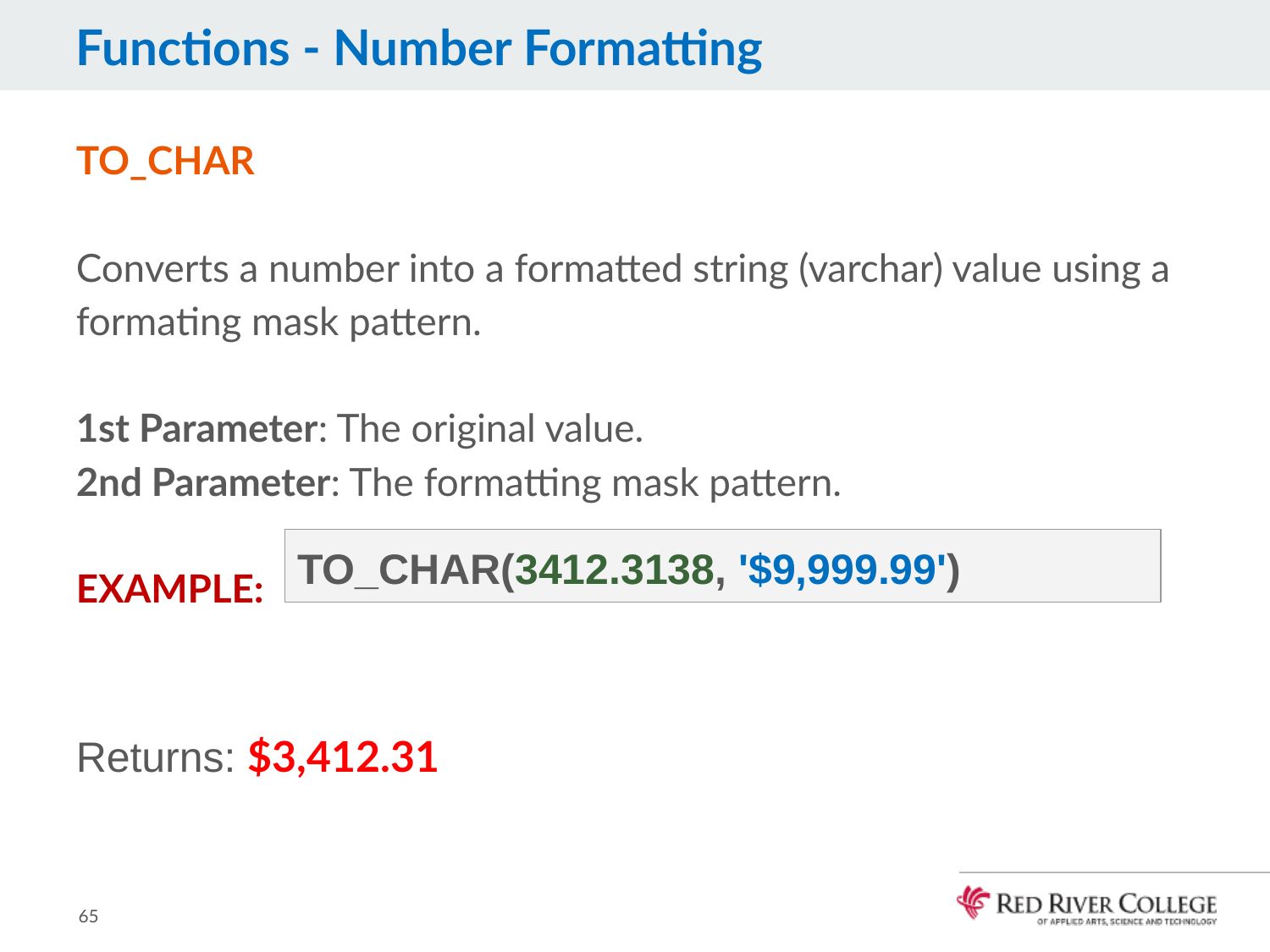

# Functions - Number Formatting
TO_CHAR

Converts a number into a formatted string (varchar) value using a formating mask pattern.

1st Parameter: The original value.
2nd Parameter: The formatting mask pattern.

EXAMPLE:

Returns: $3,412.31
TO_CHAR(3412.3138, '$9,999.99')
65